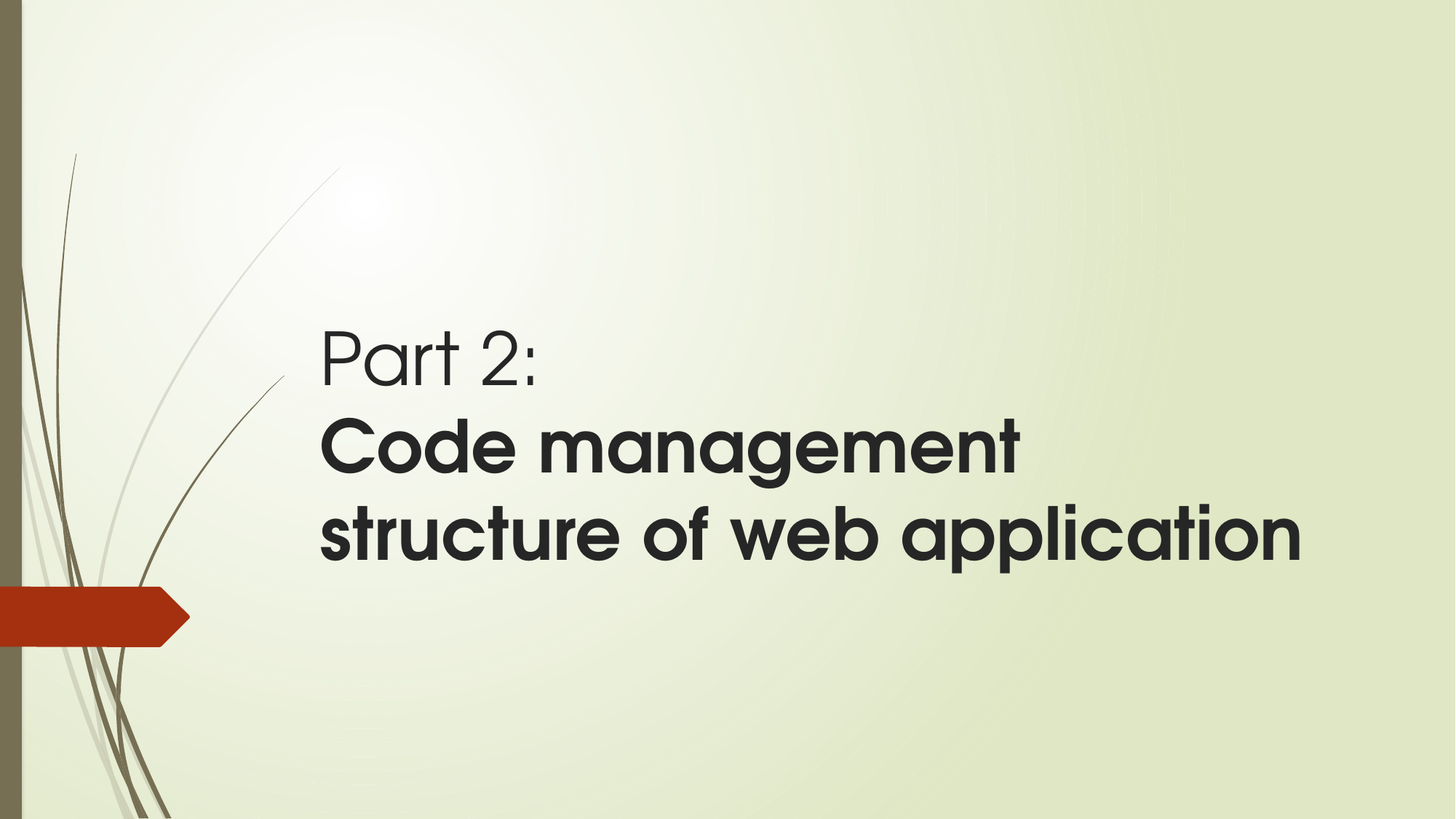

# Part 2: Code management structure of web application